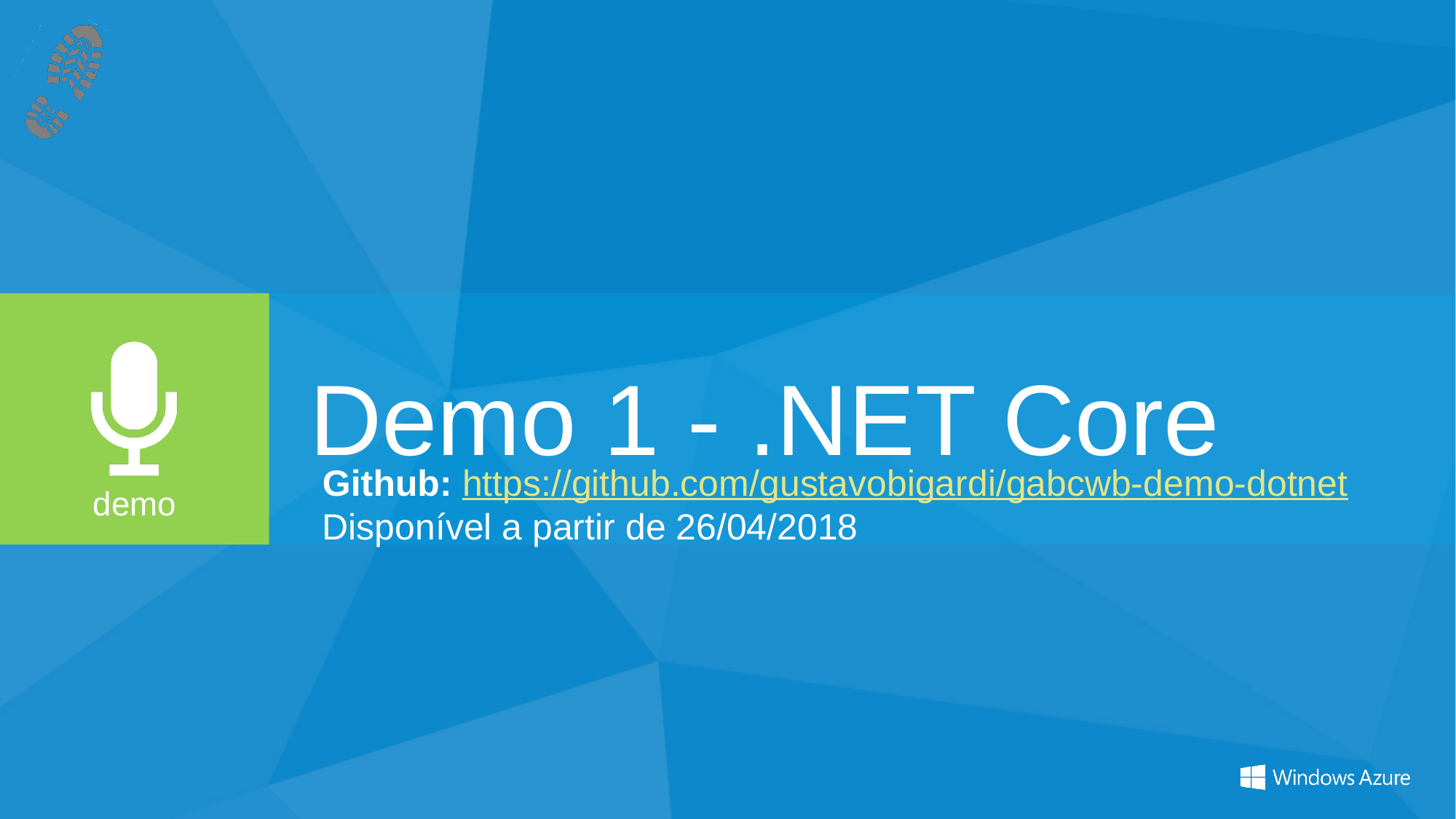

Demo 1 - .NET Core
Github: https://github.com/gustavobigardi/gabcwb-demo-dotnet
Disponível a partir de 26/04/2018